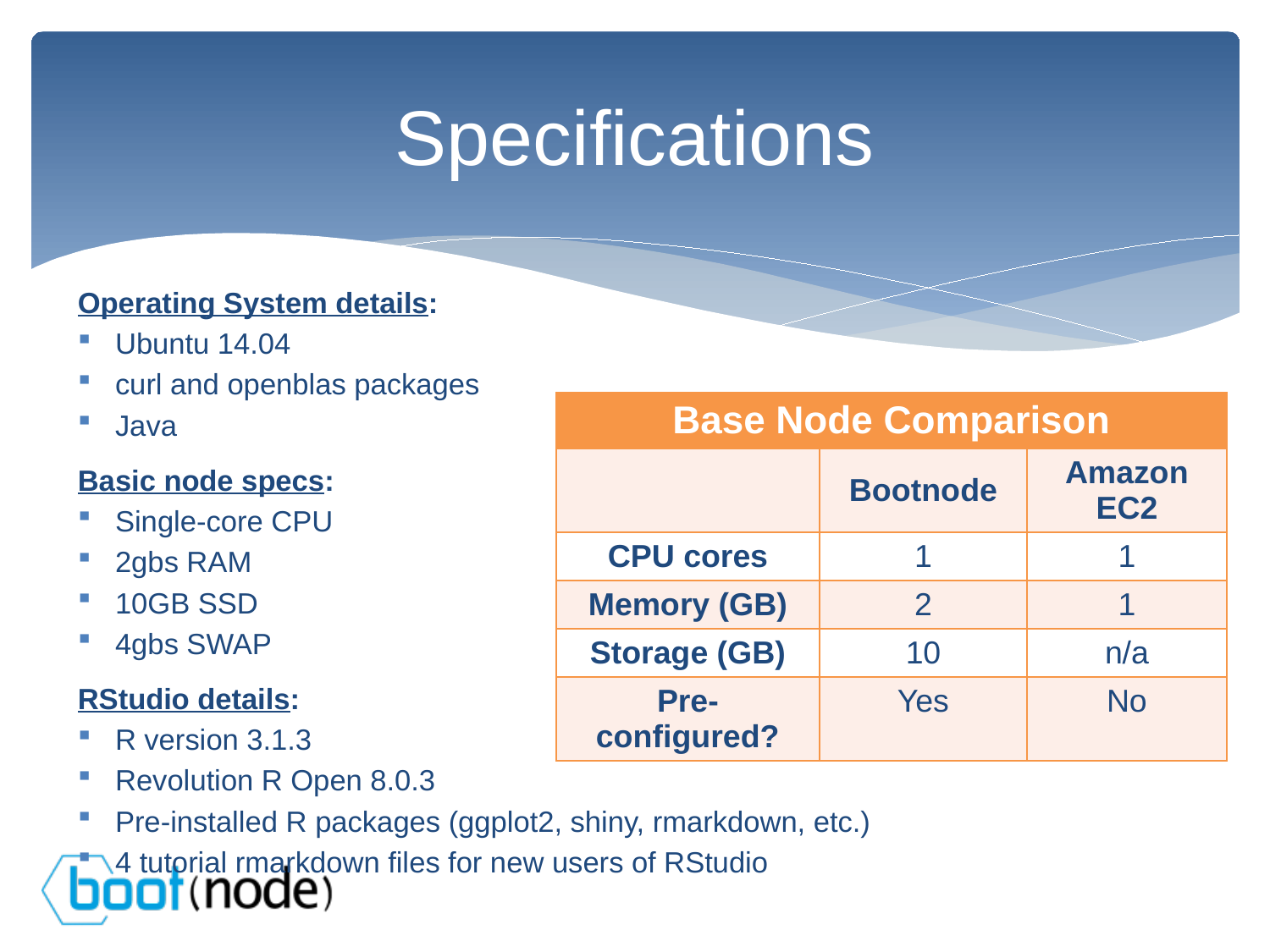

# Specifications
Operating System details:
Ubuntu 14.04
curl and openblas packages
Java
Basic node specs:
Single-core CPU
2gbs RAM
10GB SSD
4gbs SWAP
RStudio details:
R version 3.1.3
Revolution R Open 8.0.3
Pre-installed R packages (ggplot2, shiny, rmarkdown, etc.)
4 tutorial rmarkdown files for new users of RStudio

| Base Node Comparison |  |  |
| --- | --- | --- |
|  | Bootnode | Amazon EC2 |
| CPU cores | 1 | 1 |
| Memory (GB) | 2 | 1 |
| Storage (GB) | 10 | n/a |
| Pre-configured? | Yes | No |